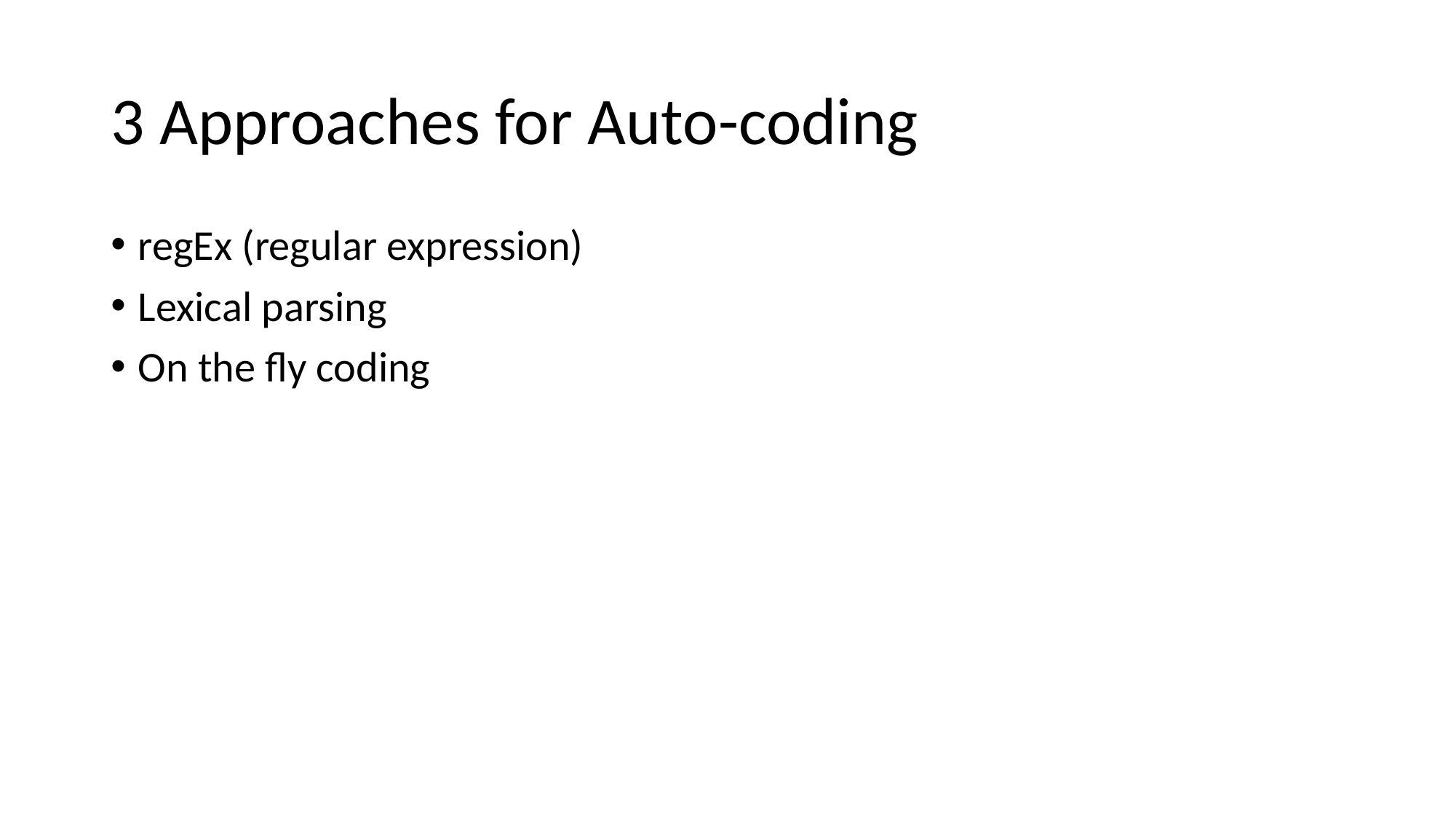

# 3 Approaches for Auto-coding
regEx (regular expression)
Lexical parsing
On the fly coding